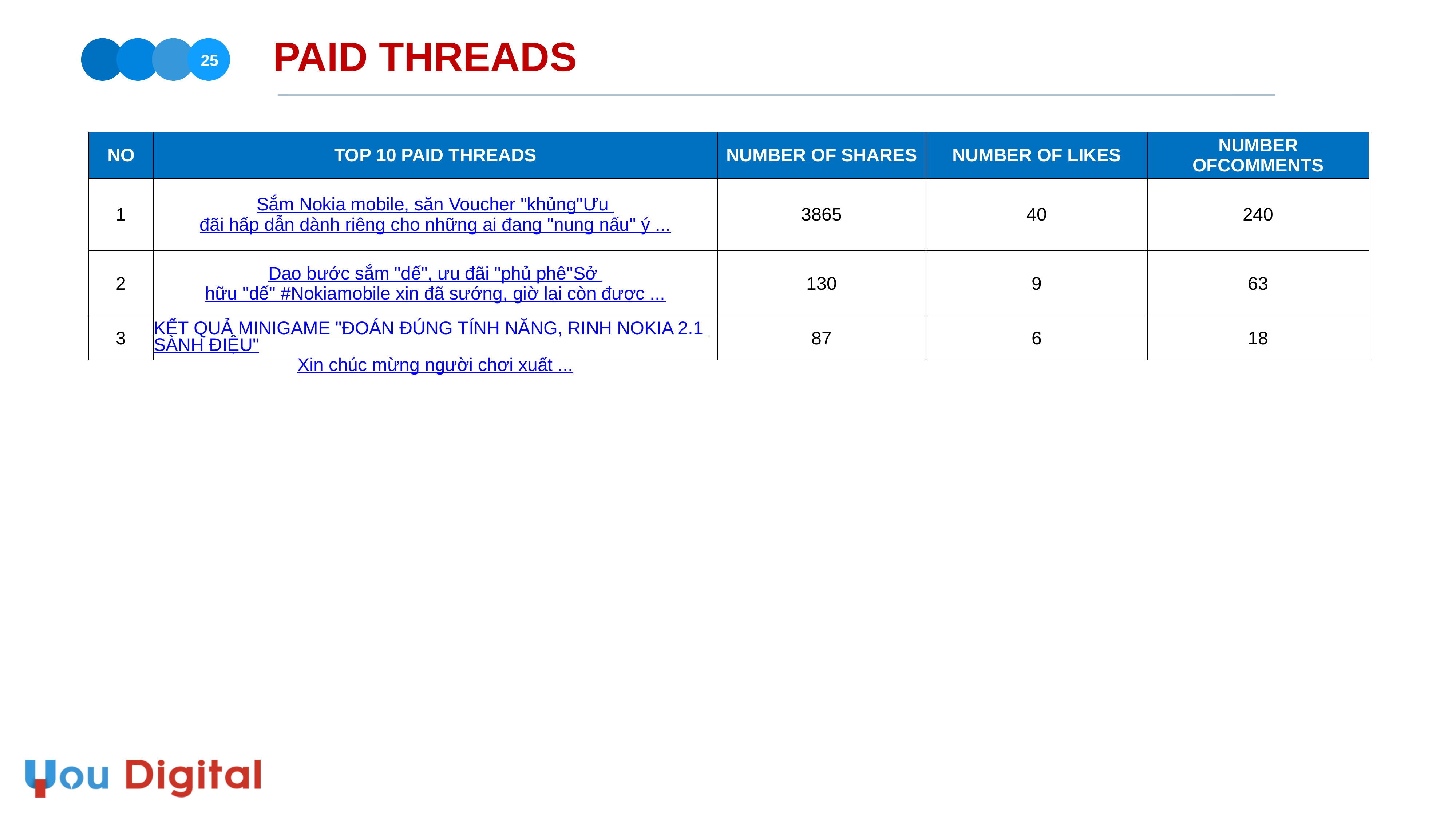

PAID THREADS
25
| NO | TOP 10 PAID THREADS | NUMBER OF SHARES | NUMBER OF LIKES | NUMBER OFCOMMENTS |
| --- | --- | --- | --- | --- |
| 1 | Sắm Nokia mobile, săn Voucher "khủng" Ưu đãi hấp dẫn dành riêng cho những ai đang "nung nấu" ý ... | 3865 | 40 | 240 |
| 2 | Dạo bước sắm "dế", ưu đãi "phủ phê" Sở hữu "dế" #Nokiamobile xịn đã sướng, giờ lại còn được ... | 130 | 9 | 63 |
| 3 | KẾT QUẢ MINIGAME "ĐOÁN ĐÚNG TÍNH NĂNG, RINH NOKIA 2.1 SÀNH ĐIỆU" Xin chúc mừng người chơi xuất ... | 87 | 6 | 18 |